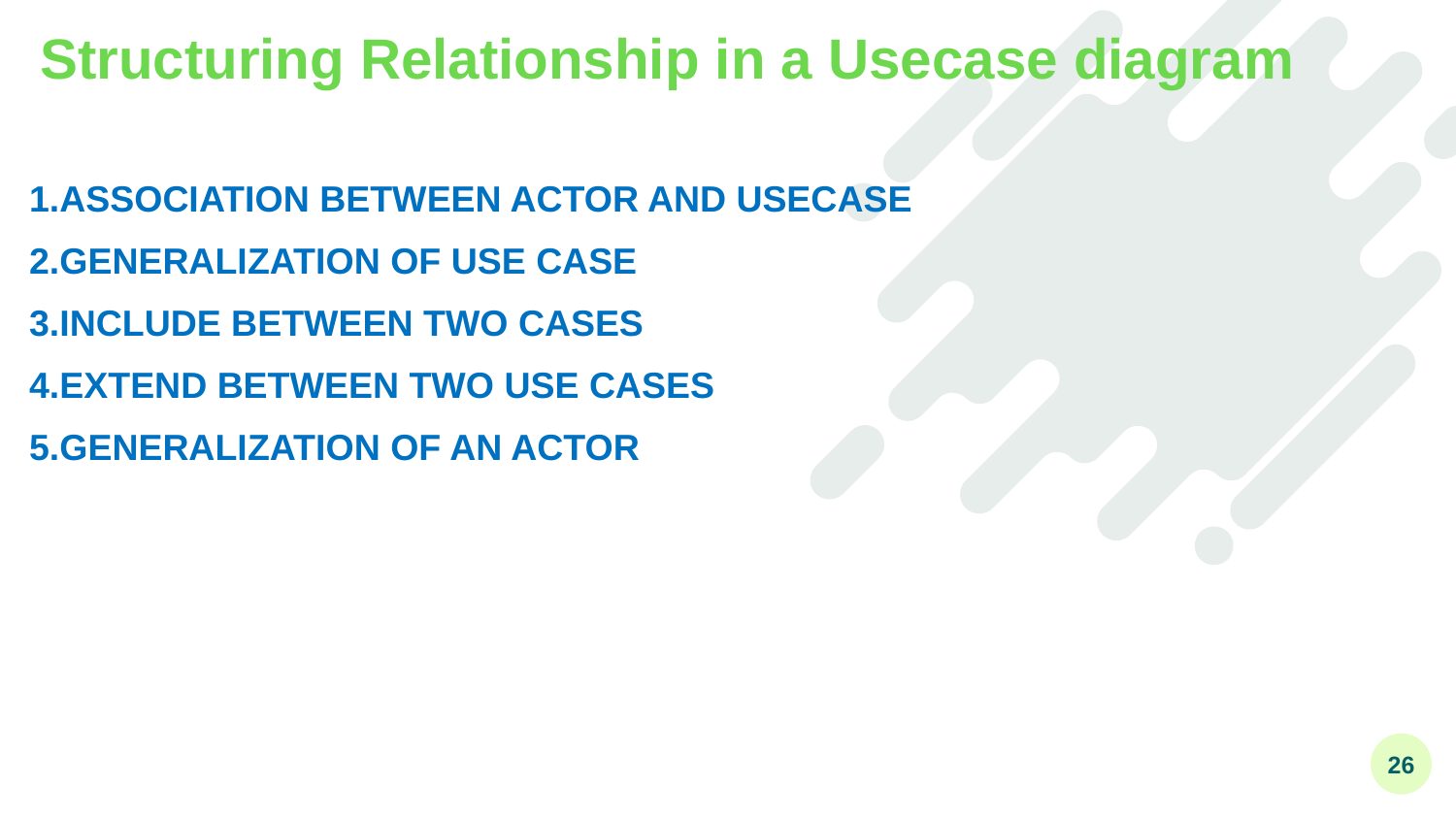

# Structuring Relationship in a Usecase diagram
1.ASSOCIATION BETWEEN ACTOR AND USECASE
2.GENERALIZATION OF USE CASE
3.INCLUDE BETWEEN TWO CASES
4.EXTEND BETWEEN TWO USE CASES
5.GENERALIZATION OF AN ACTOR
26